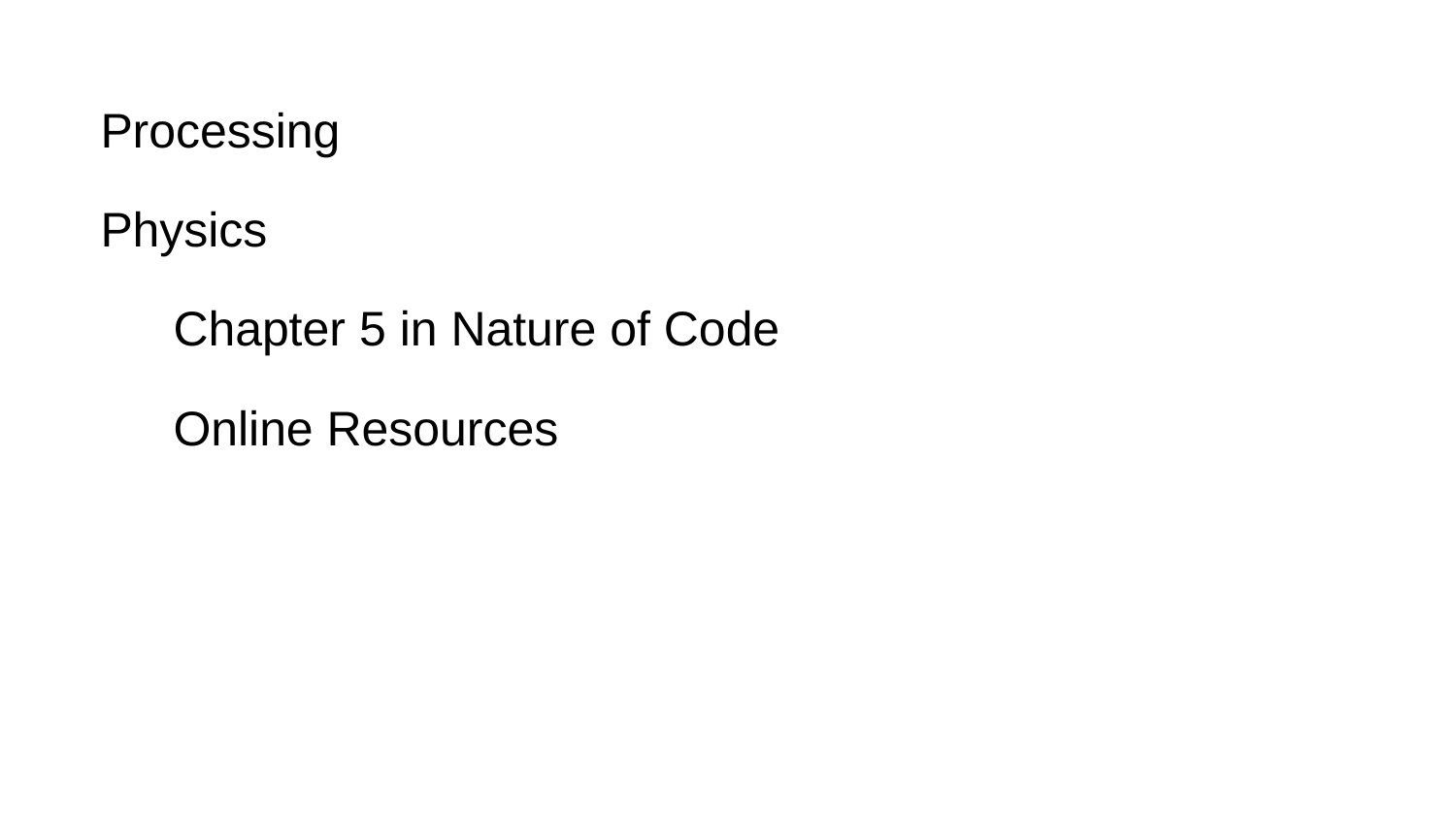

Processing
Physics
Chapter 5 in Nature of Code
Online Resources